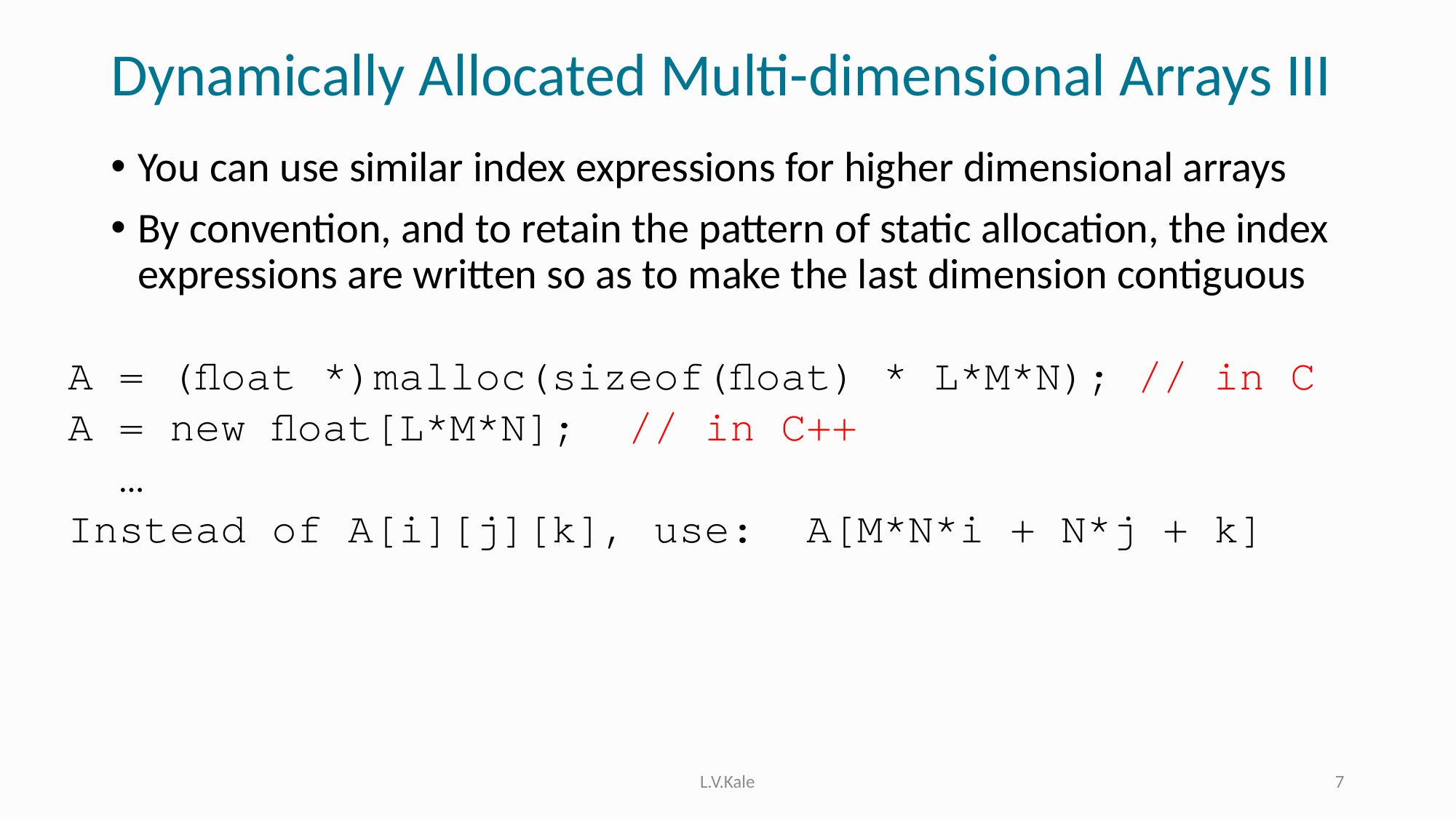

# Dynamically Allocated Multi-dimensional Arrays III
You can use similar index expressions for higher dimensional arrays
By convention, and to retain the pattern of static allocation, the index expressions are written so as to make the last dimension contiguous
A = (float *)malloc(sizeof(float) * L*M*N); // in C
A = new float[L*M*N];  // in C++
  …
Instead of A[i][j][k], use:  A[M*N*i + N*j + k]
L.V.Kale
7